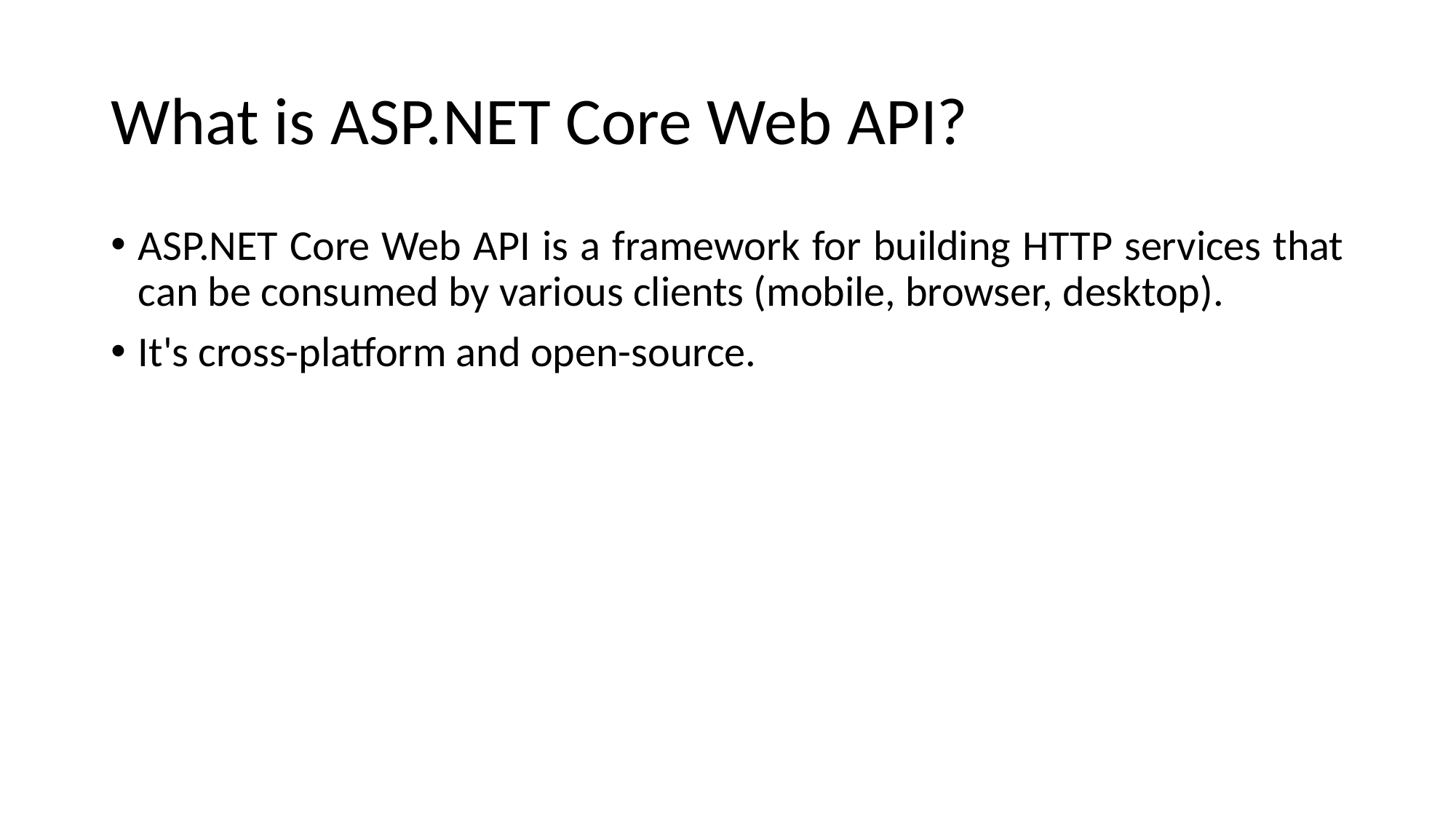

# What is ASP.NET Core Web API?
ASP.NET Core Web API is a framework for building HTTP services that can be consumed by various clients (mobile, browser, desktop).
It's cross-platform and open-source.